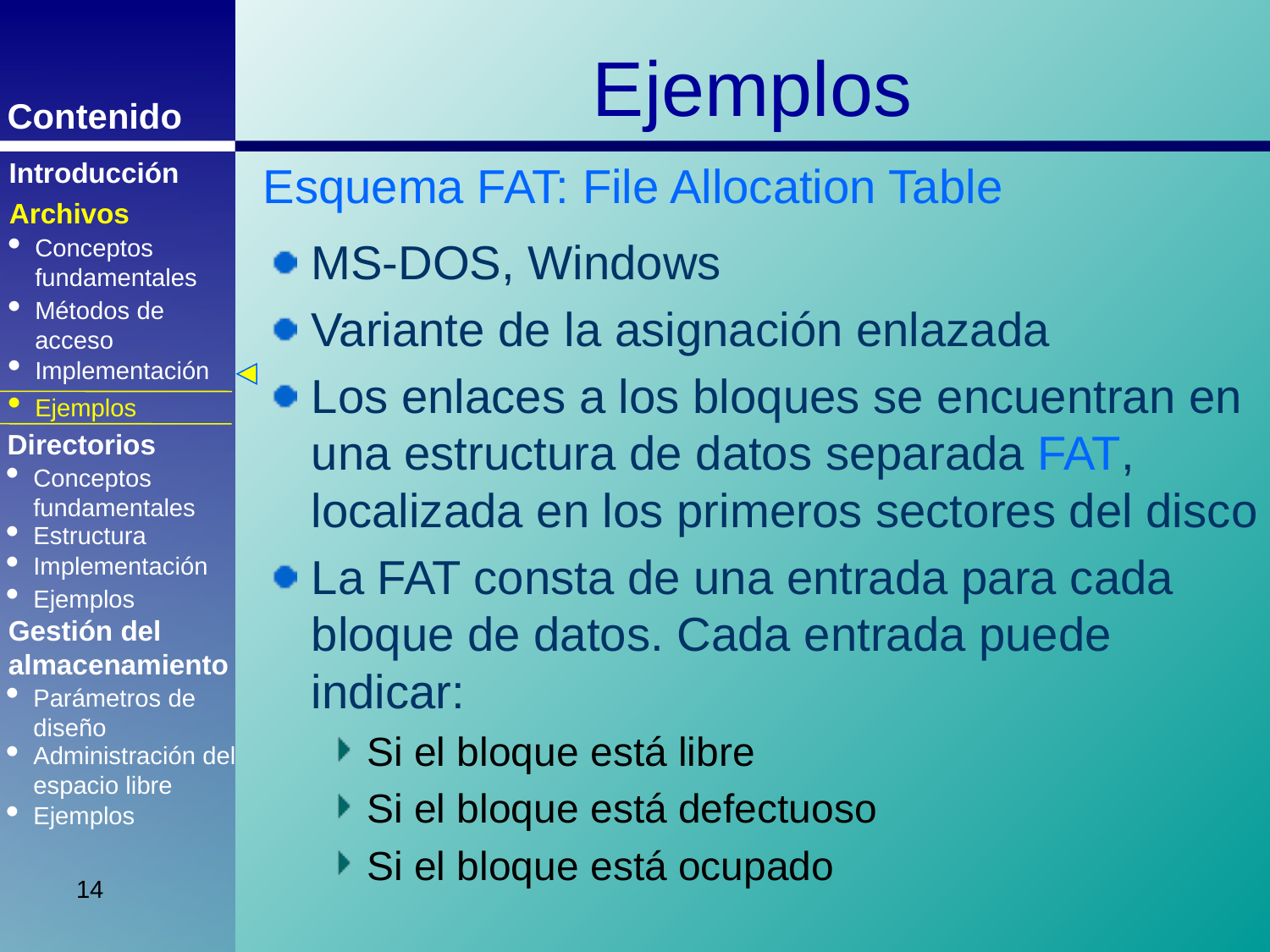

Ejemplos
Introducción
Esquema FAT: File Allocation Table
Archivos
Conceptos fundamentales
MS-DOS, Windows
Variante de la asignación enlazada
Los enlaces a los bloques se encuentran en una estructura de datos separada FAT, localizada en los primeros sectores del disco
La FAT consta de una entrada para cada bloque de datos. Cada entrada puede indicar:
Si el bloque está libre
Si el bloque está defectuoso
Si el bloque está ocupado
Métodos de acceso
Implementación

Ejemplos

Directorios
Conceptos fundamentales
Estructura
Implementación
Ejemplos
Gestión del almacenamiento
Parámetros de diseño
Administración del espacio libre
Ejemplos
14